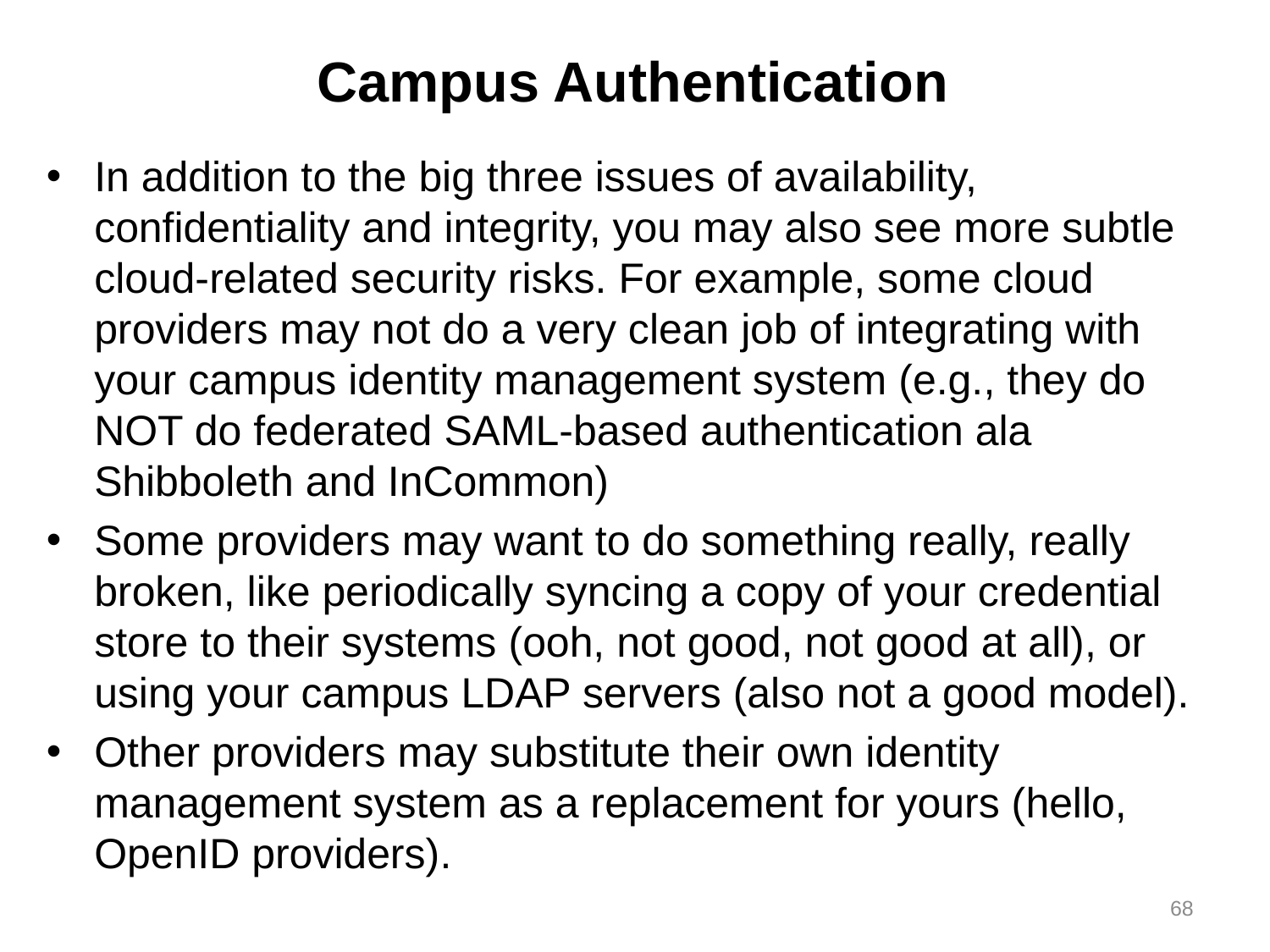

# Campus Authentication
In addition to the big three issues of availability, confidentiality and integrity, you may also see more subtle cloud-related security risks. For example, some cloud providers may not do a very clean job of integrating with your campus identity management system (e.g., they do NOT do federated SAML-based authentication ala Shibboleth and InCommon)
Some providers may want to do something really, really broken, like periodically syncing a copy of your credential store to their systems (ooh, not good, not good at all), or using your campus LDAP servers (also not a good model).
Other providers may substitute their own identity management system as a replacement for yours (hello, OpenID providers).
68